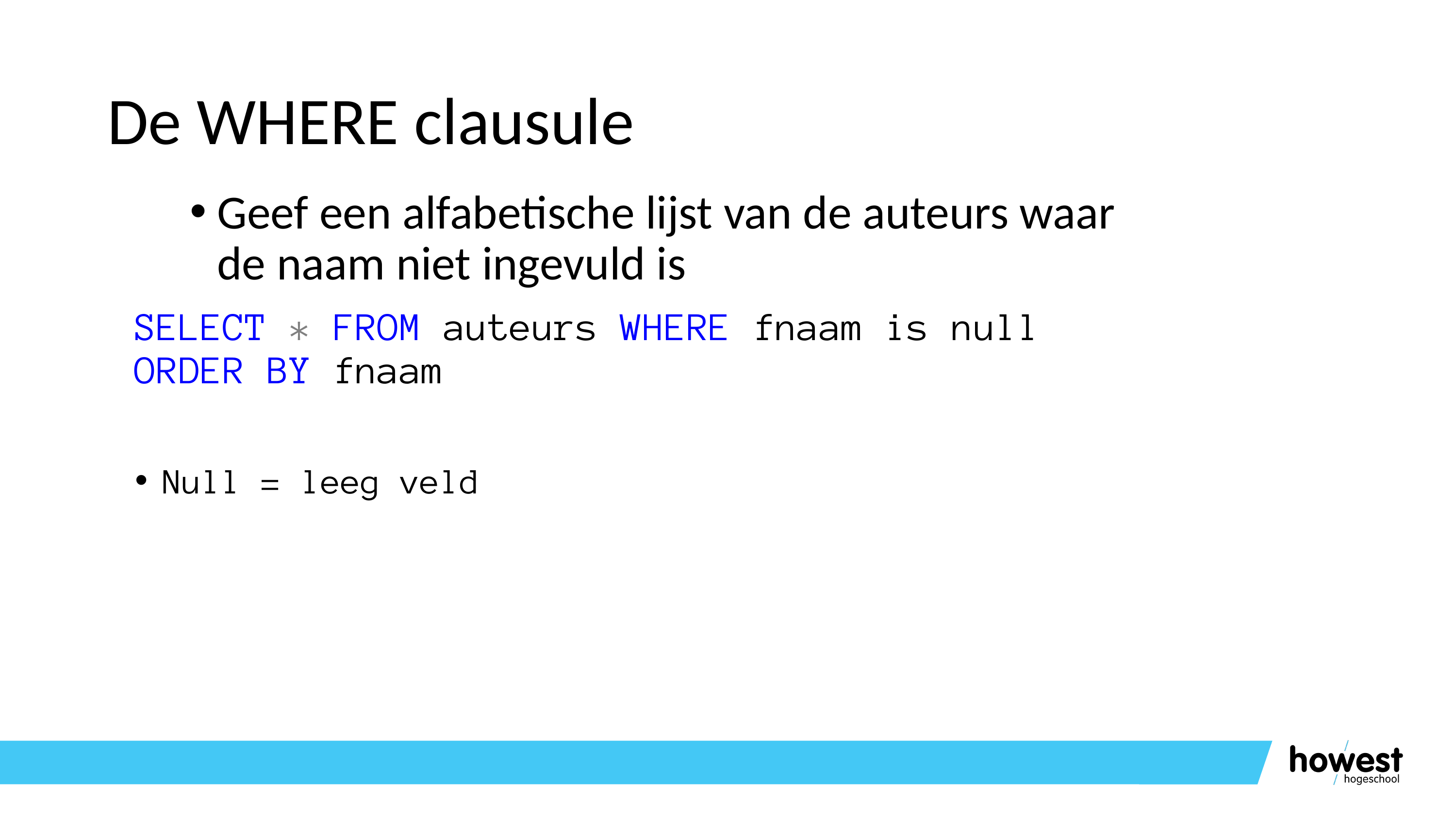

# De WHERE clausule
Geef een alfabetische lijst van de auteurs waar de naam niet ingevuld is
SELECT * FROM auteurs WHERE fnaam is null ORDER BY fnaam

Null = leeg veld